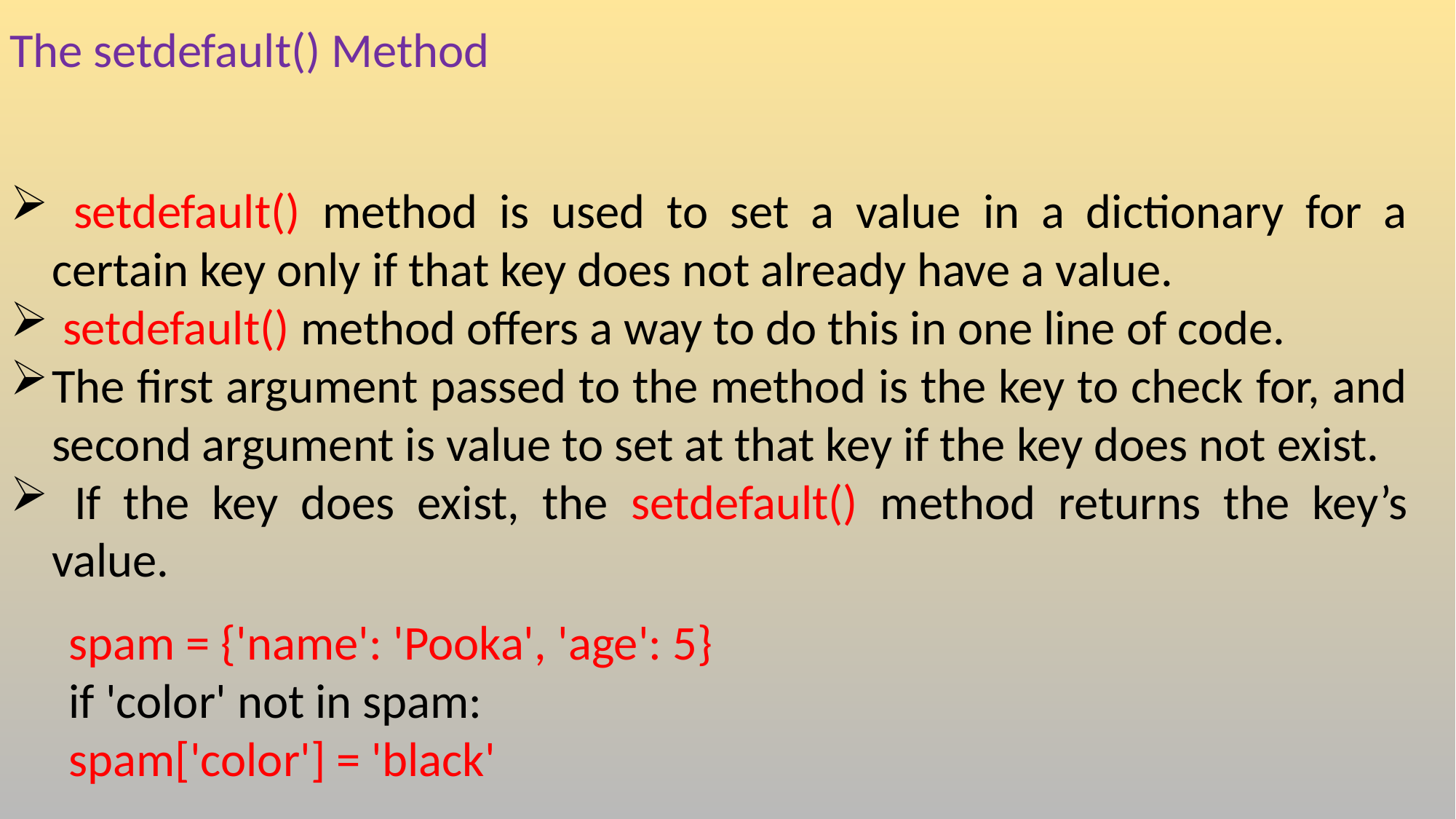

# The setdefault() Method
 setdefault() method is used to set a value in a dictionary for a certain key only if that key does not already have a value.
 setdefault() method offers a way to do this in one line of code.
The first argument passed to the method is the key to check for, and second argument is value to set at that key if the key does not exist.
 If the key does exist, the setdefault() method returns the key’s value.

spam = {'name': 'Pooka', 'age': 5}
if 'color' not in spam:
spam['color'] = 'black'